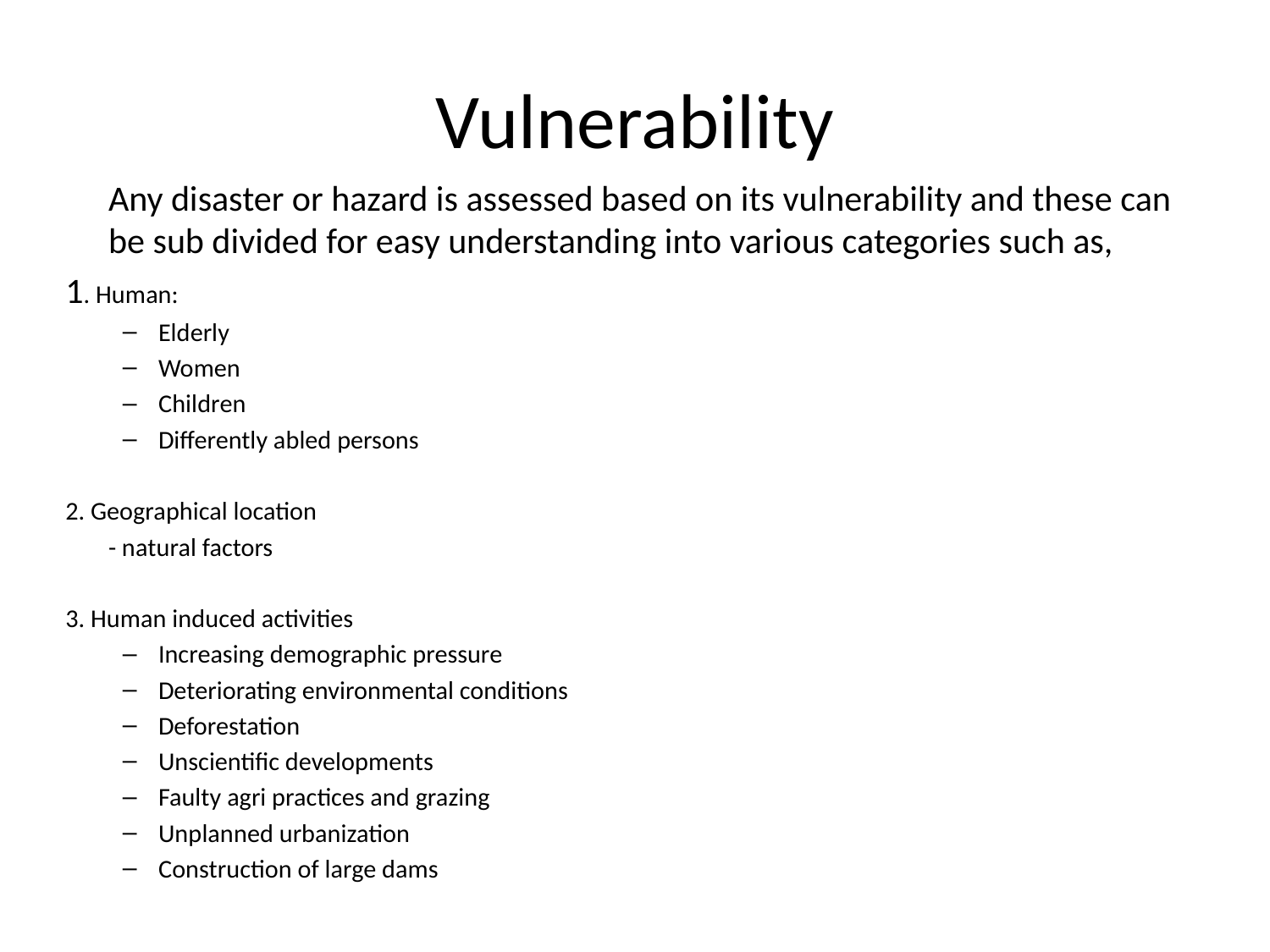

# Vulnerability
	Any disaster or hazard is assessed based on its vulnerability and these can be sub divided for easy understanding into various categories such as,
1. Human:
Elderly
Women
Children
Differently abled persons

2. Geographical location
	- natural factors

3. Human induced activities
Increasing demographic pressure
Deteriorating environmental conditions
Deforestation
Unscientific developments
Faulty agri practices and grazing
Unplanned urbanization
Construction of large dams